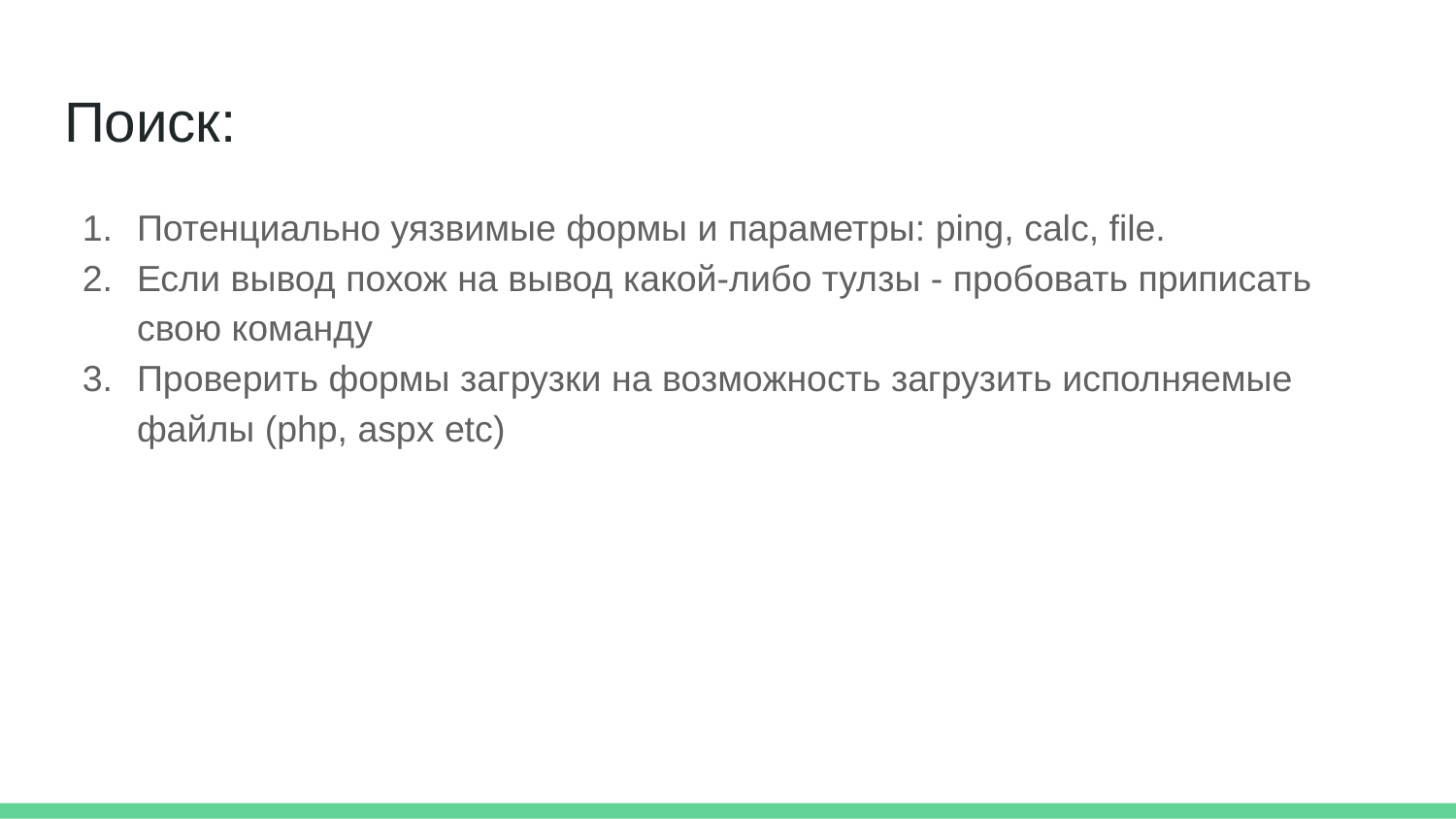

# Поиск:
Потенциально уязвимые формы и параметры: ping, calc, file.
Если вывод похож на вывод какой-либо тулзы - пробовать приписать свою команду
Проверить формы загрузки на возможность загрузить исполняемые файлы (php, aspx etc)